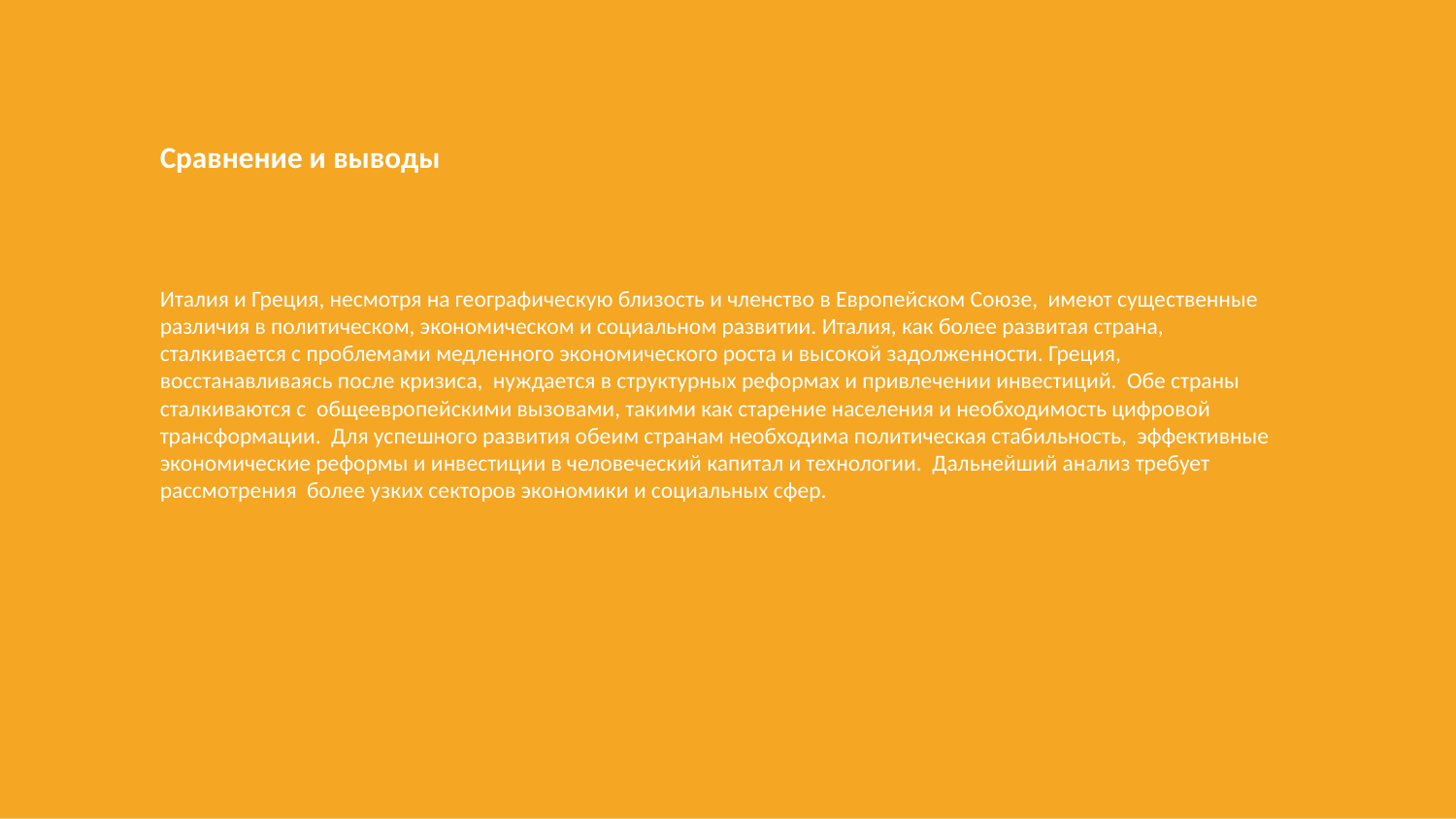

Сравнение и выводы
Италия и Греция, несмотря на географическую близость и членство в Европейском Союзе,  имеют существенные различия в политическом, экономическом и социальном развитии. Италия, как более развитая страна,  сталкивается с проблемами медленного экономического роста и высокой задолженности. Греция, восстанавливаясь после кризиса,  нуждается в структурных реформах и привлечении инвестиций.  Обе страны сталкиваются с  общеевропейскими вызовами, такими как старение населения и необходимость цифровой трансформации.  Для успешного развития обеим странам необходима политическая стабильность,  эффективные экономические реформы и инвестиции в человеческий капитал и технологии.  Дальнейший анализ требует рассмотрения  более узких секторов экономики и социальных сфер.